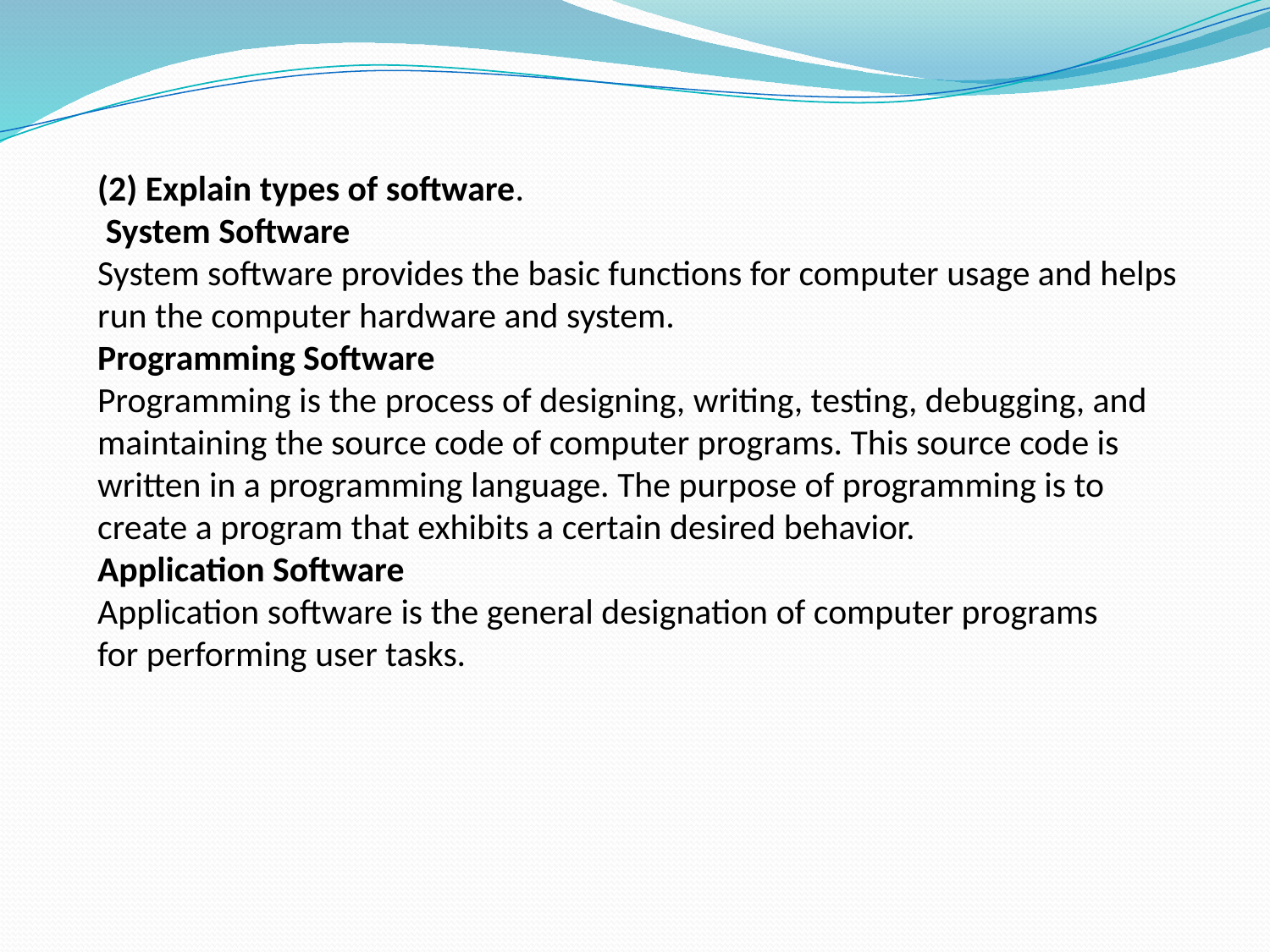

(2) Explain types of software.
 System Software
System software provides the basic functions for computer usage and helps
run the computer hardware and system.
Programming Software
Programming is the process of designing, writing, testing, debugging, and
maintaining the source code of computer programs. This source code is
written in a programming language. The purpose of programming is to
create a program that exhibits a certain desired behavior.
Application Software
Application software is the general designation of computer programs
for performing user tasks.